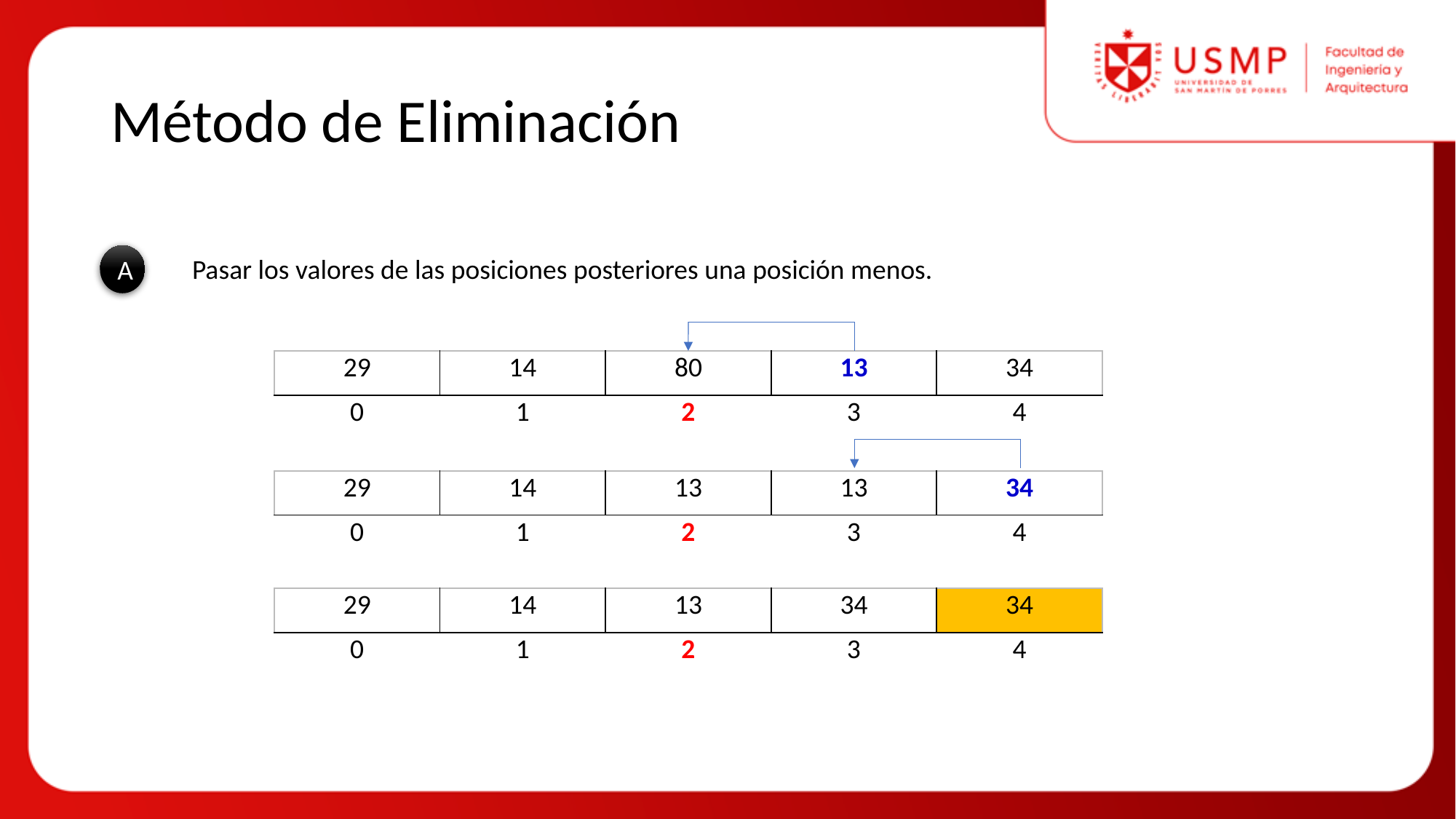

# Método de Eliminación
A
Pasar los valores de las posiciones posteriores una posición menos.
| 29 | 14 | 80 | 13 | 34 |
| --- | --- | --- | --- | --- |
| 0 | 1 | 2 | 3 | 4 |
| 29 | 14 | 13 | 13 | 34 |
| --- | --- | --- | --- | --- |
| 0 | 1 | 2 | 3 | 4 |
| 29 | 14 | 13 | 34 | 34 |
| --- | --- | --- | --- | --- |
| 0 | 1 | 2 | 3 | 4 |